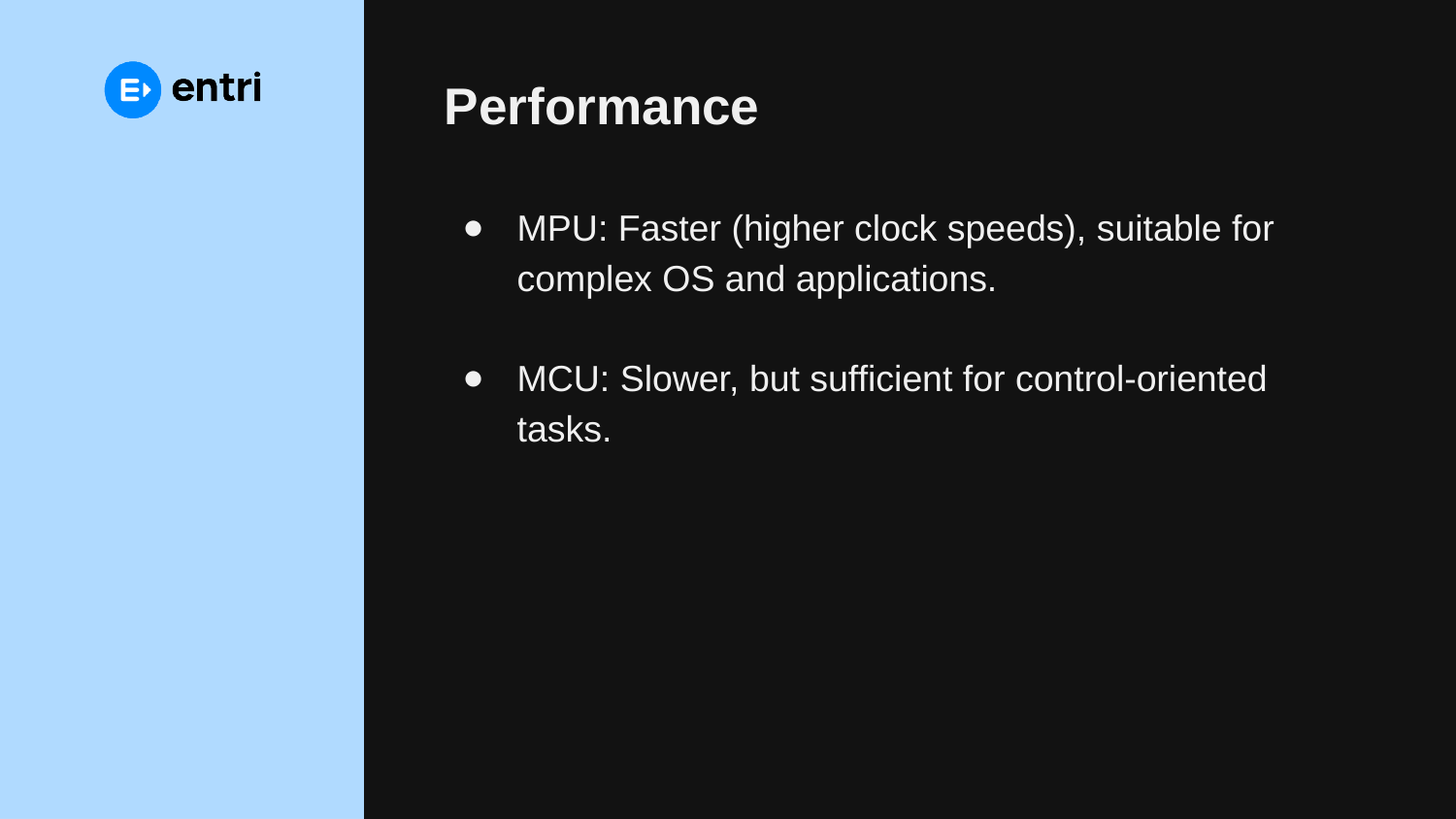

# Performance
MPU: Faster (higher clock speeds), suitable for complex OS and applications.

MCU: Slower, but sufficient for control-oriented tasks.